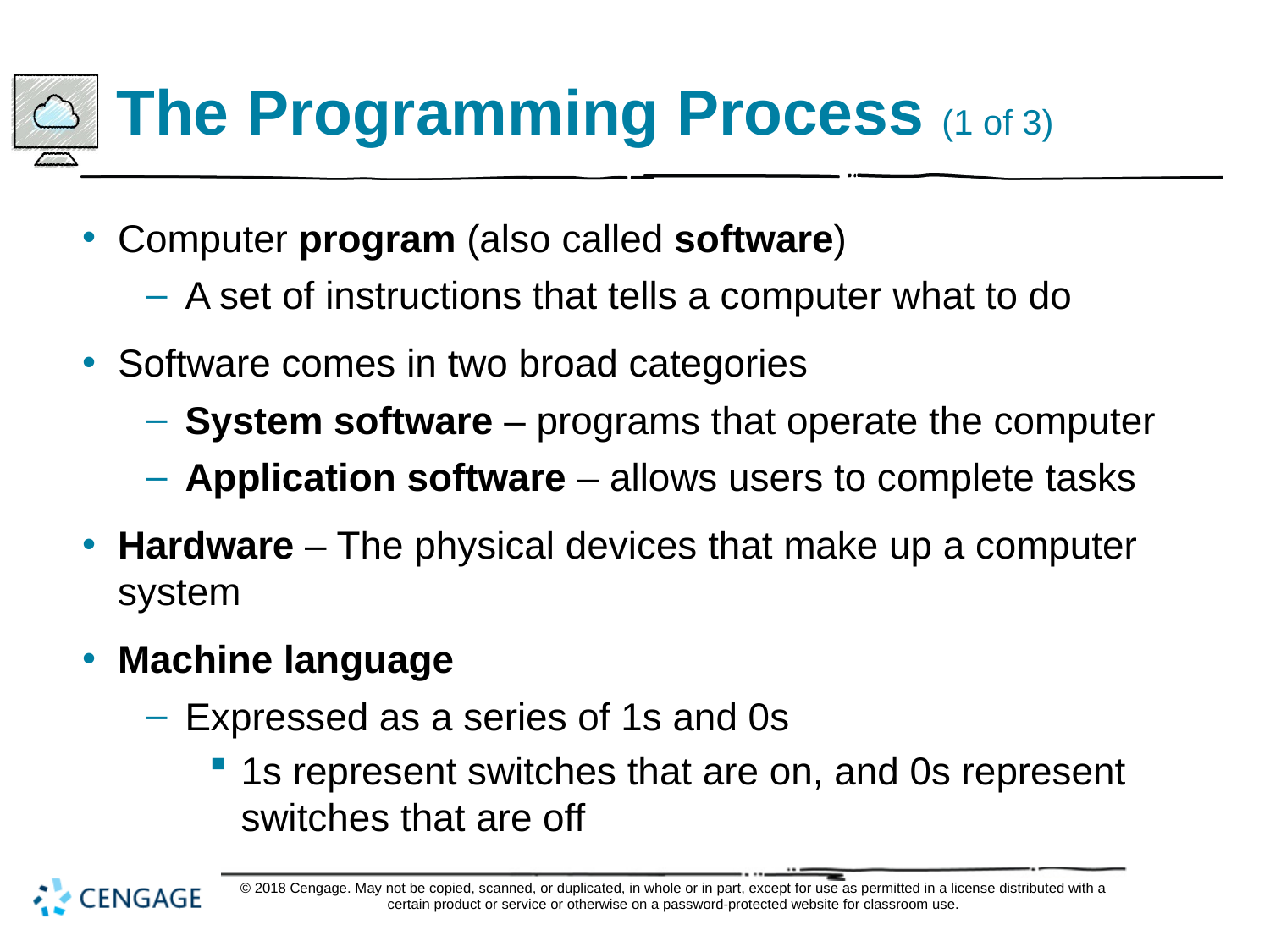

# The Programming Process (1 of 3)
Computer program (also called software)
A set of instructions that tells a computer what to do
Software comes in two broad categories
System software – programs that operate the computer
Application software – allows users to complete tasks
Hardware – The physical devices that make up a computer system
Machine language
Expressed as a series of 1s and 0s
1s represent switches that are on, and 0s represent switches that are off
© 2018 Cengage. May not be copied, scanned, or duplicated, in whole or in part, except for use as permitted in a license distributed with a certain product or service or otherwise on a password-protected website for classroom use.